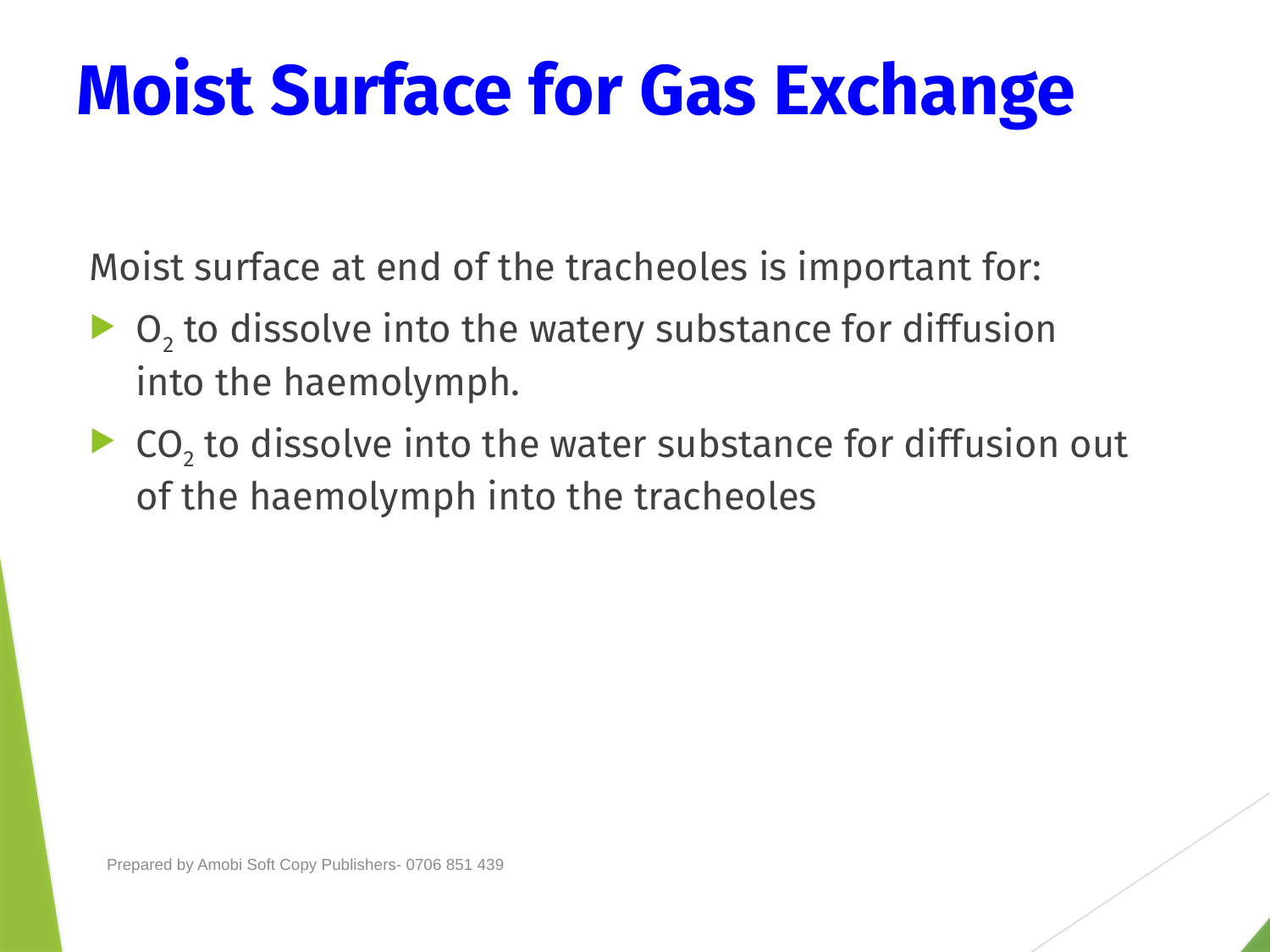

# Moist Surface for Gas Exchange
Moist surface at end of the tracheoles is important for:
O2 to dissolve into the watery substance for diffusion into the haemolymph.
CO2 to dissolve into the water substance for diffusion out of the haemolymph into the tracheoles

Prepared by Amobi Soft Copy Publishers- 0706 851 439